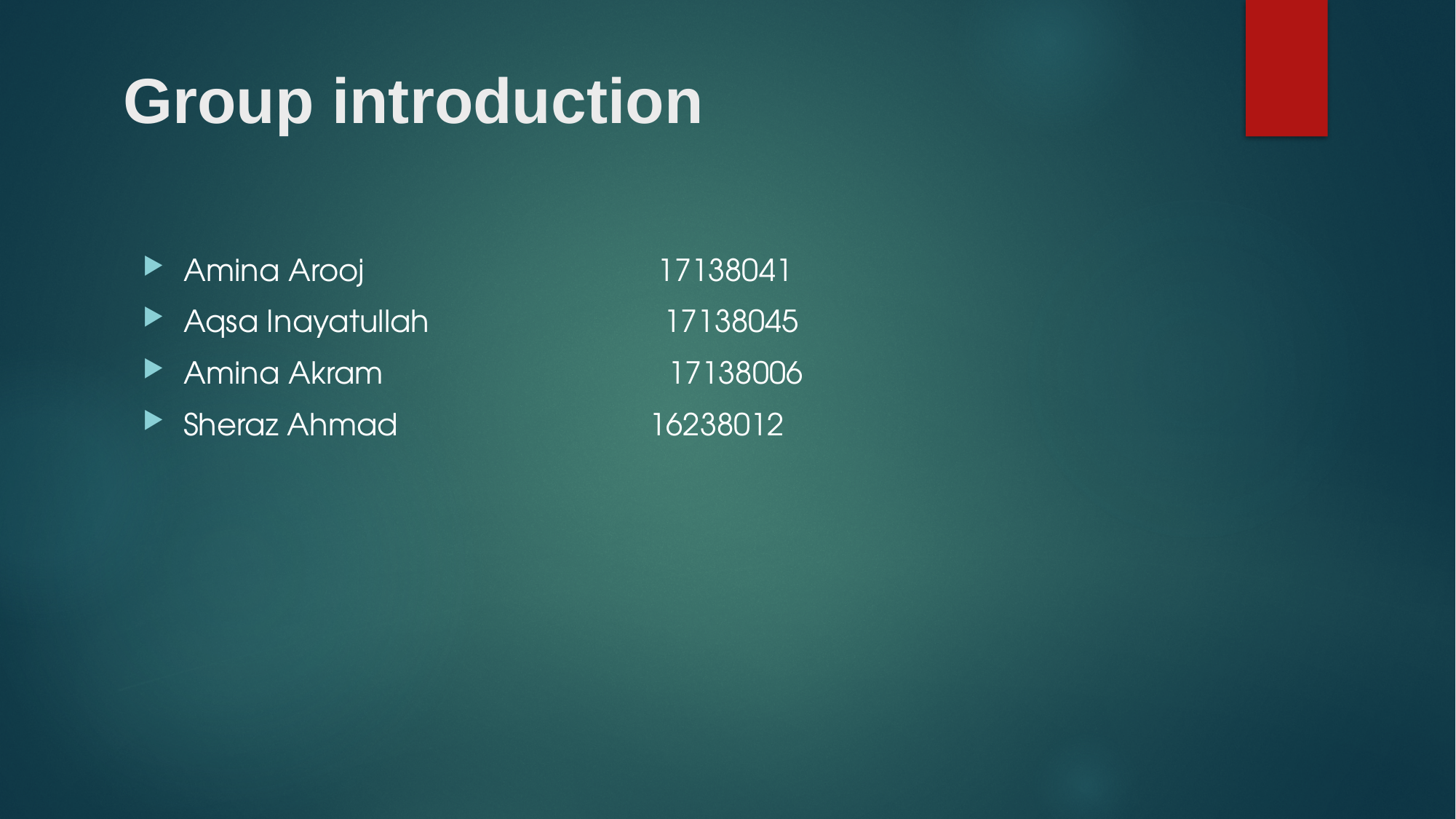

# Group introduction
Amina Arooj                                   17138041
Aqsa Inayatullah                            17138045
Amina Akram                                  17138006
Sheraz Ahmad                              16238012